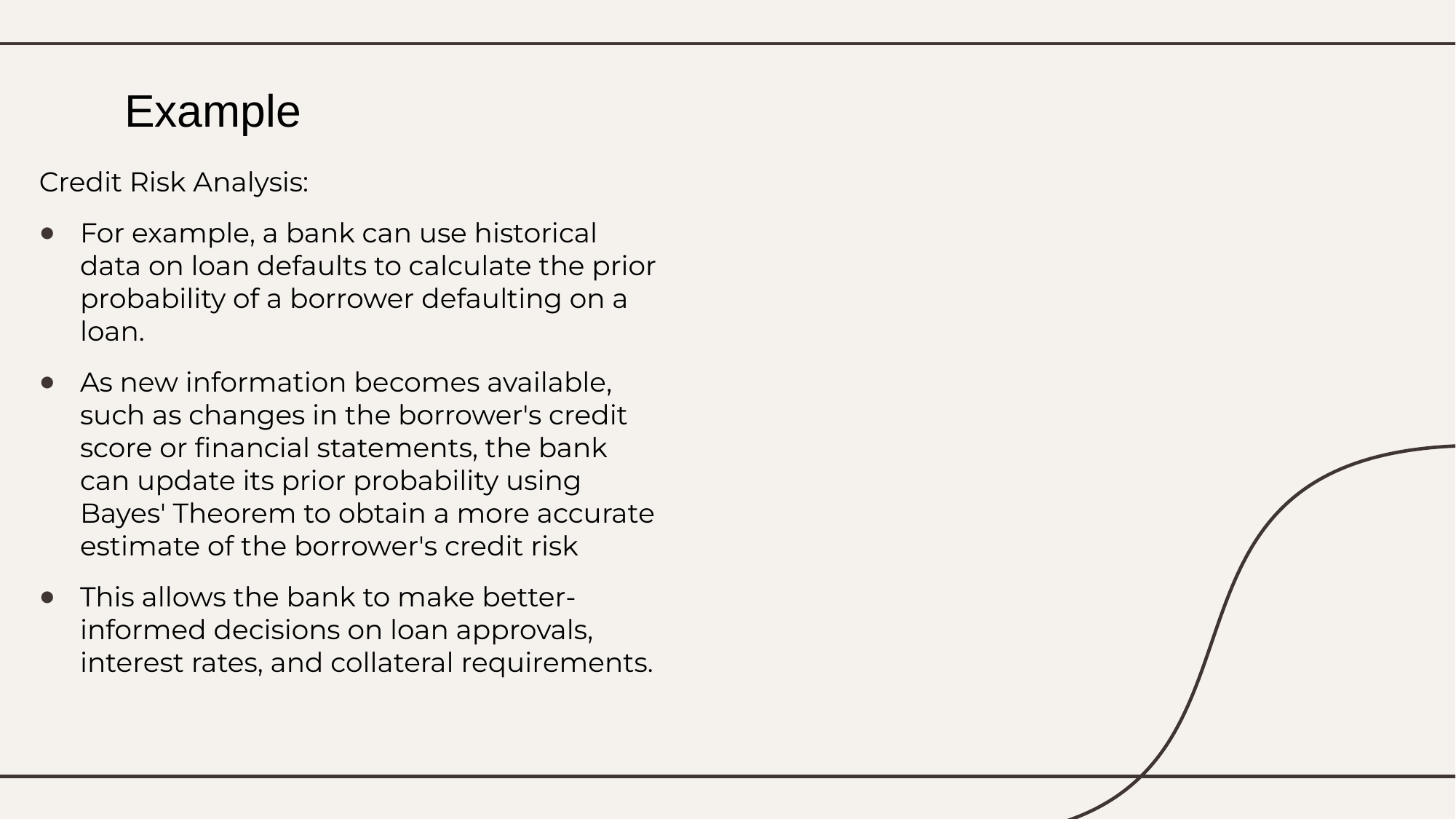

# Example
Credit Risk Analysis:
For example, a bank can use historical data on loan defaults to calculate the prior probability of a borrower defaulting on a loan.
As new information becomes available, such as changes in the borrower's credit score or financial statements, the bank can update its prior probability using Bayes' Theorem to obtain a more accurate estimate of the borrower's credit risk
This allows the bank to make better-informed decisions on loan approvals, interest rates, and collateral requirements.